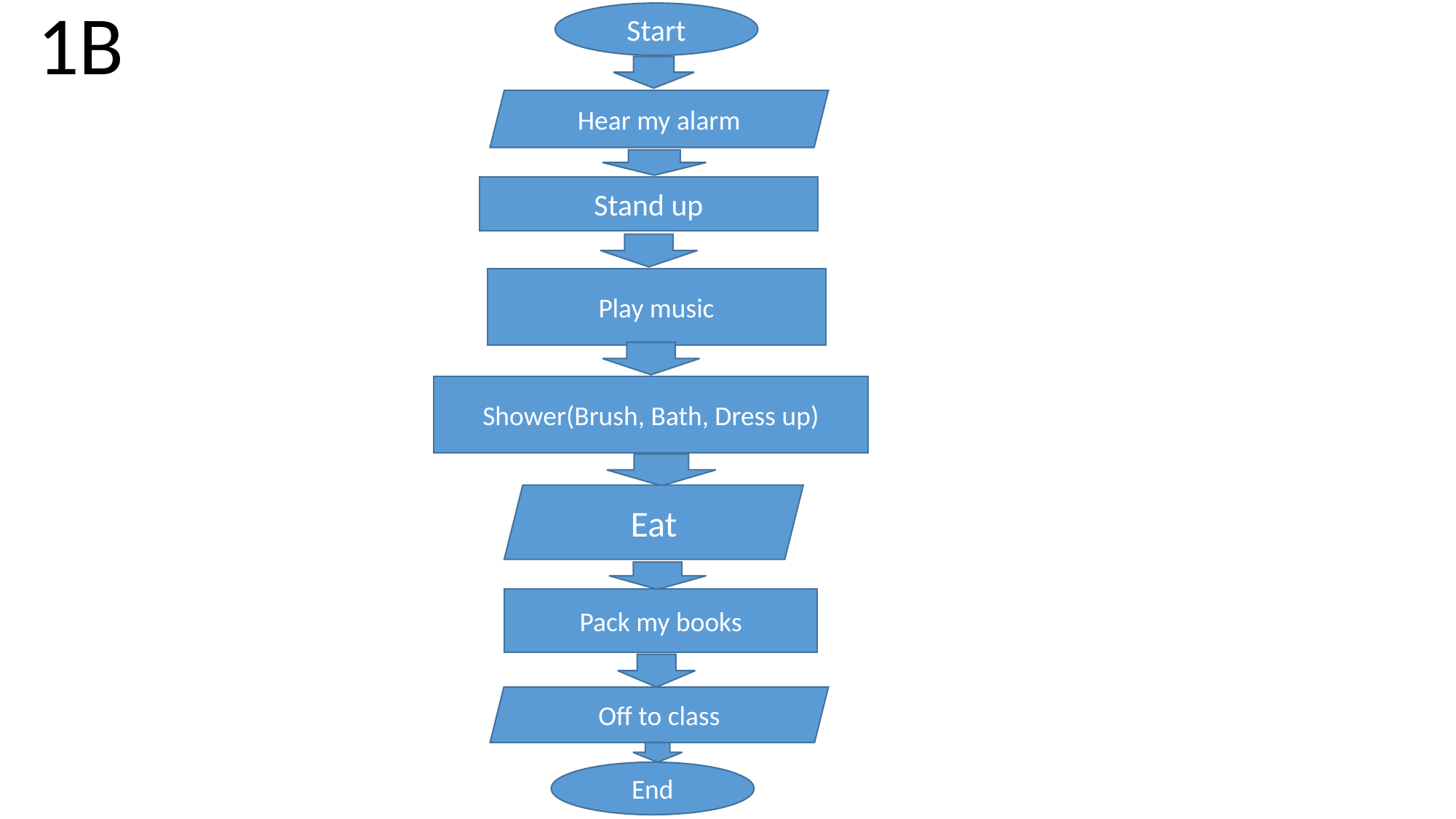

# 1B
Start

Hear my alarm

Stand up

Play music

Shower(Brush, Bath, Dress up)

Eat

Pack my books

Off to class

End